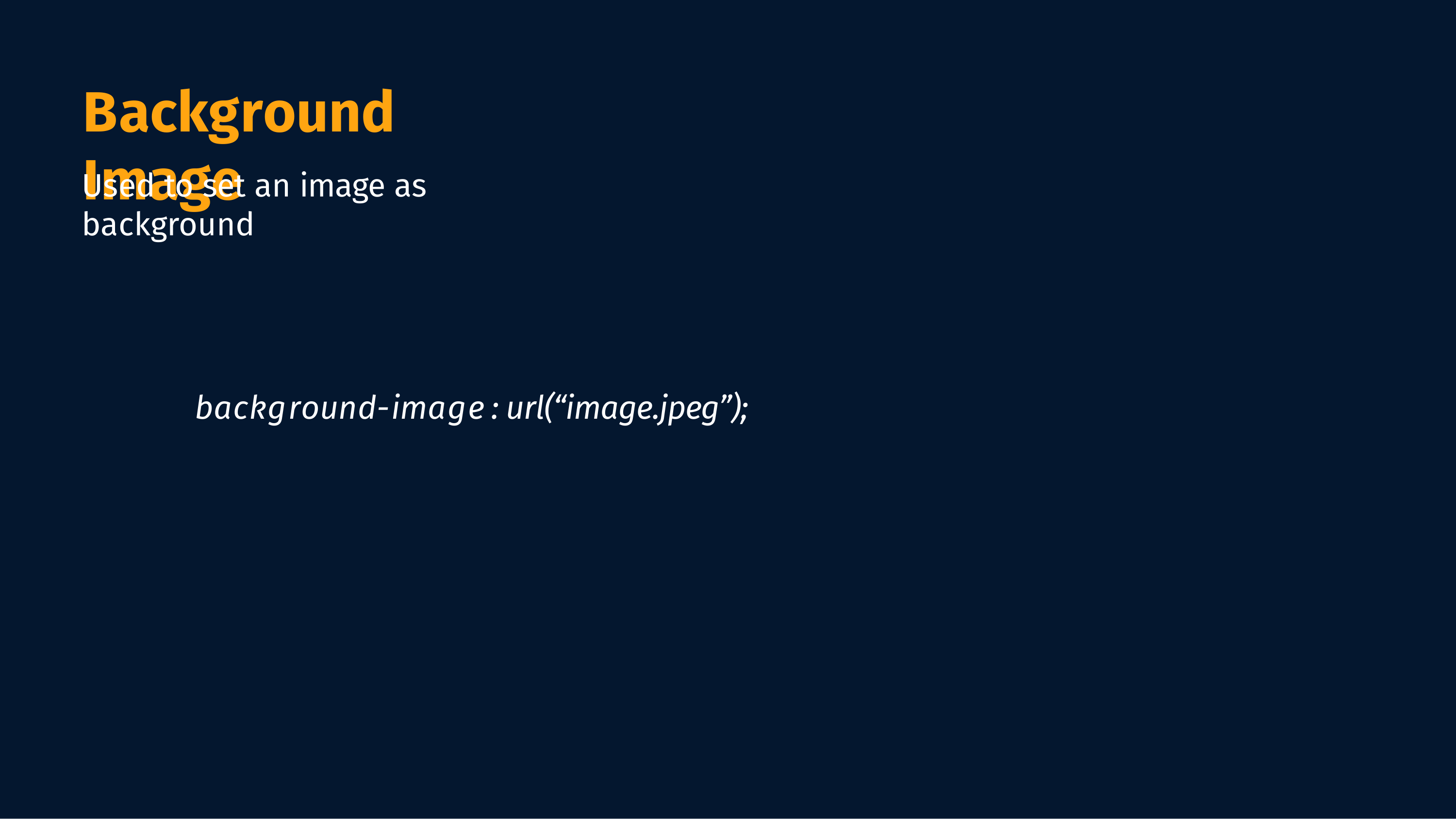

# Background Image
Used to set an image as background

background-image : url(“image.jpeg”);